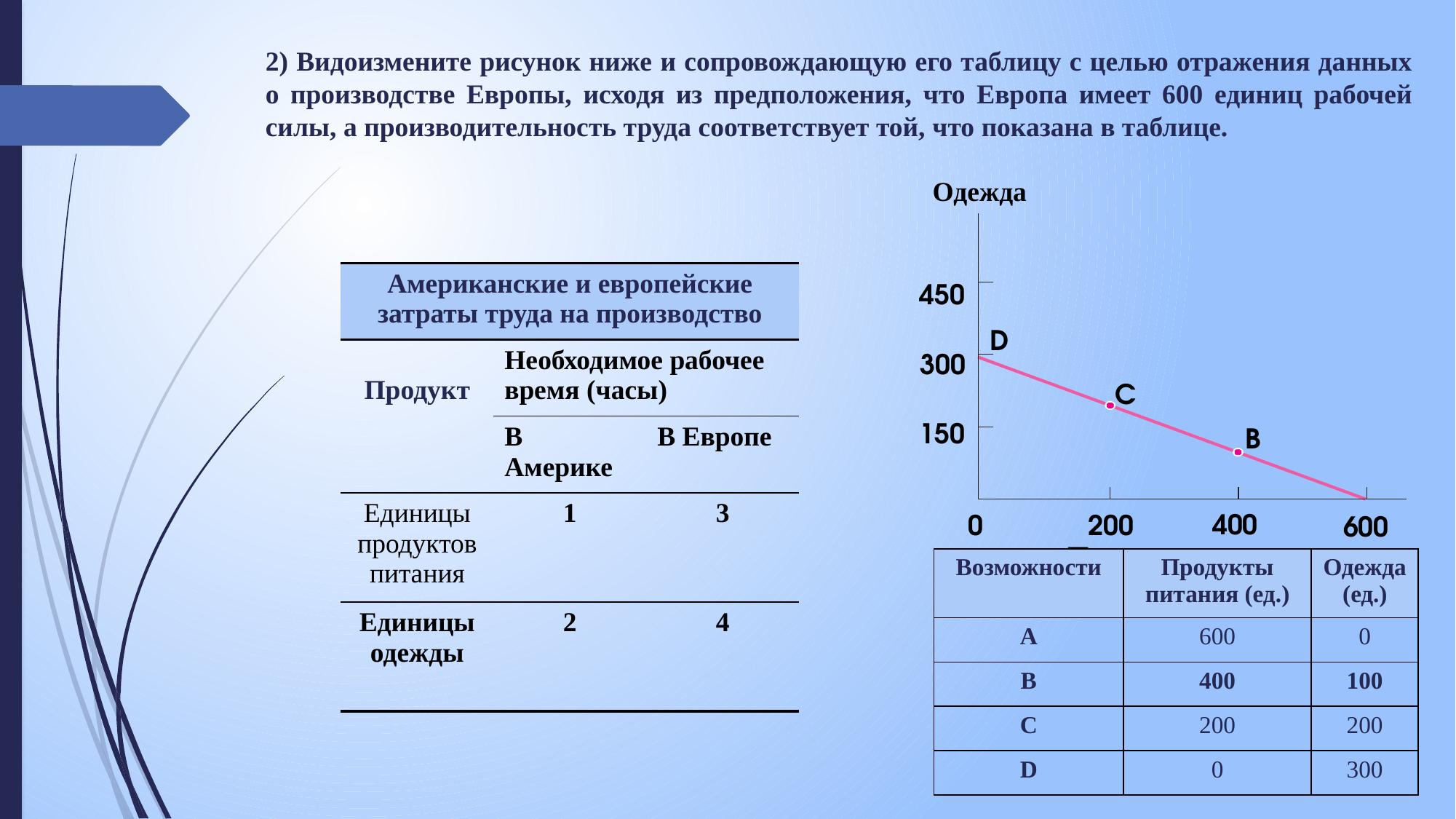

2) Видоизмените рисунок ниже и сопровождающую его таблицу с целью отражения данных о производстве Европы, исходя из предположения, что Европа имеет 600 единиц рабочей силы, а производительность труда соответствует той, что показана в таблице.
Одежда

| Американские и европейские затраты труда на производство |  |  |
| --- | --- | --- |
| Продукт | Необходимое рабочее время (часы) |  |
|  | В Америке | В Европе |
| Единицы продуктов питания | 1 | 3 |
| Единицы одежды | 2 | 4 |
450
D
300
C
150
B
400
0
200
600
Продукты питания
| Возможности | Продукты питания (ед.) | Одежда (ед.) |
| --- | --- | --- |
| А | 600 | 0 |
| B | 400 | 100 |
| C | 200 | 200 |
| D | 0 | 300 |